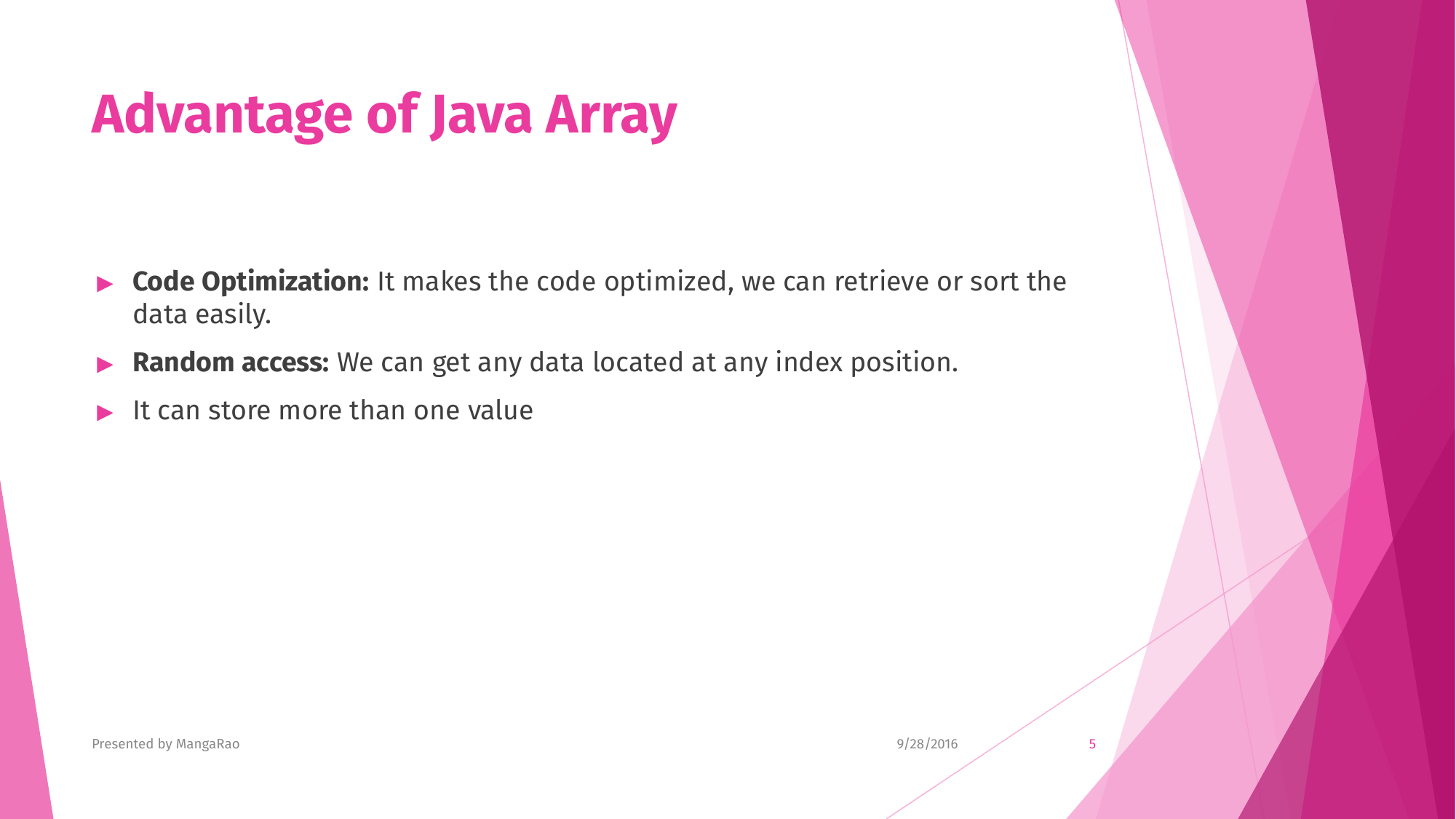

# Advantage of Java Array
Code Optimization: It makes the code optimized, we can retrieve or sort the data easily.
Random access: We can get any data located at any index position.
It can store more than one value

Presented by MangaRao
9/28/2016
5